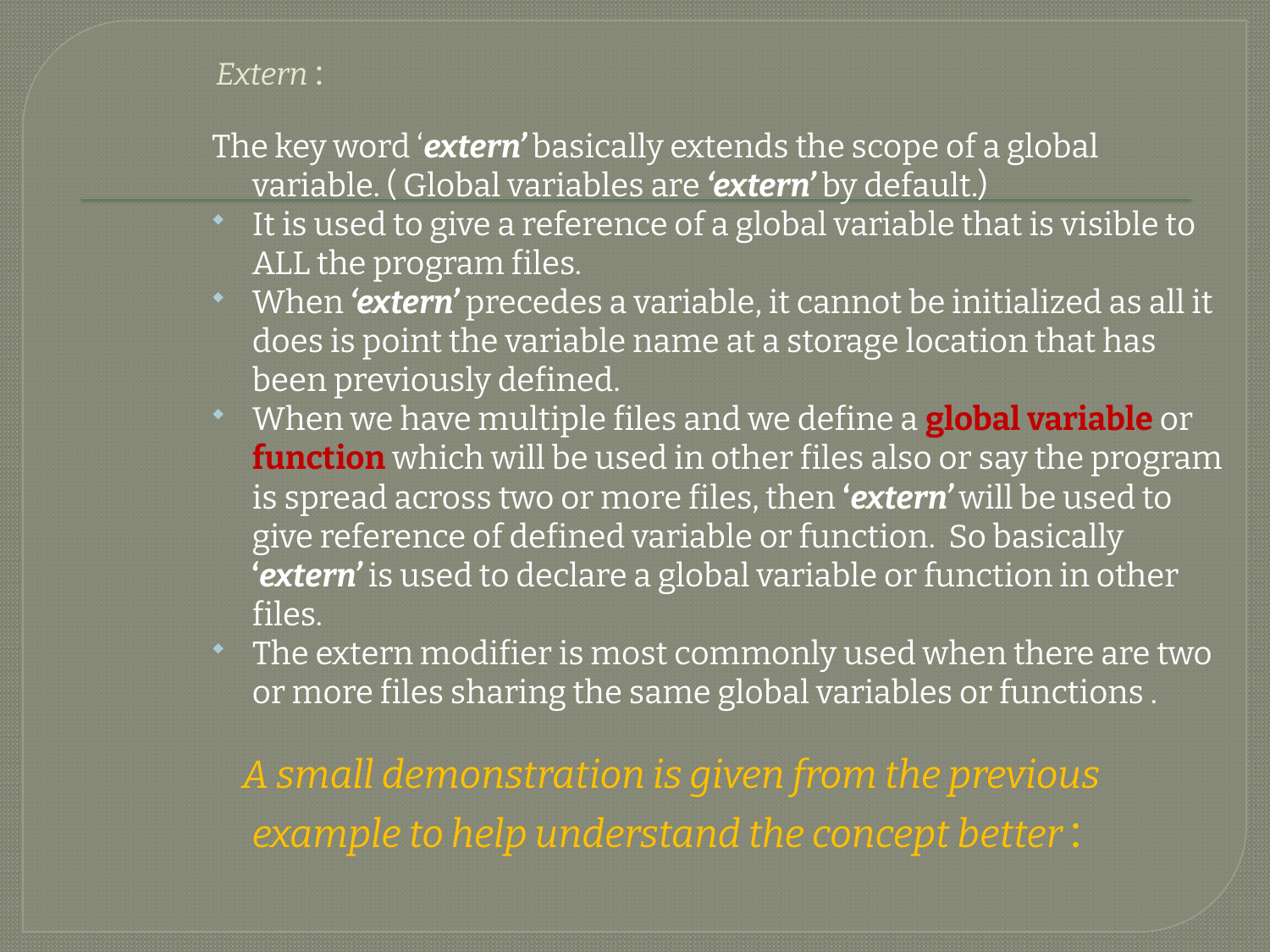

# Extern :
The key word ‘extern’ basically extends the scope of a global variable. ( Global variables are ‘extern’ by default.)
It is used to give a reference of a global variable that is visible to ALL the program files.
When ‘extern’ precedes a variable, it cannot be initialized as all it does is point the variable name at a storage location that has been previously defined.
When we have multiple files and we define a global variable or function which will be used in other files also or say the program is spread across two or more files, then ‘extern’ will be used to give reference of defined variable or function.  So basically ‘extern’ is used to declare a global variable or function in other files.
The extern modifier is most commonly used when there are two or more files sharing the same global variables or functions .

    A small demonstration is given from the previous example to help understand the concept better :